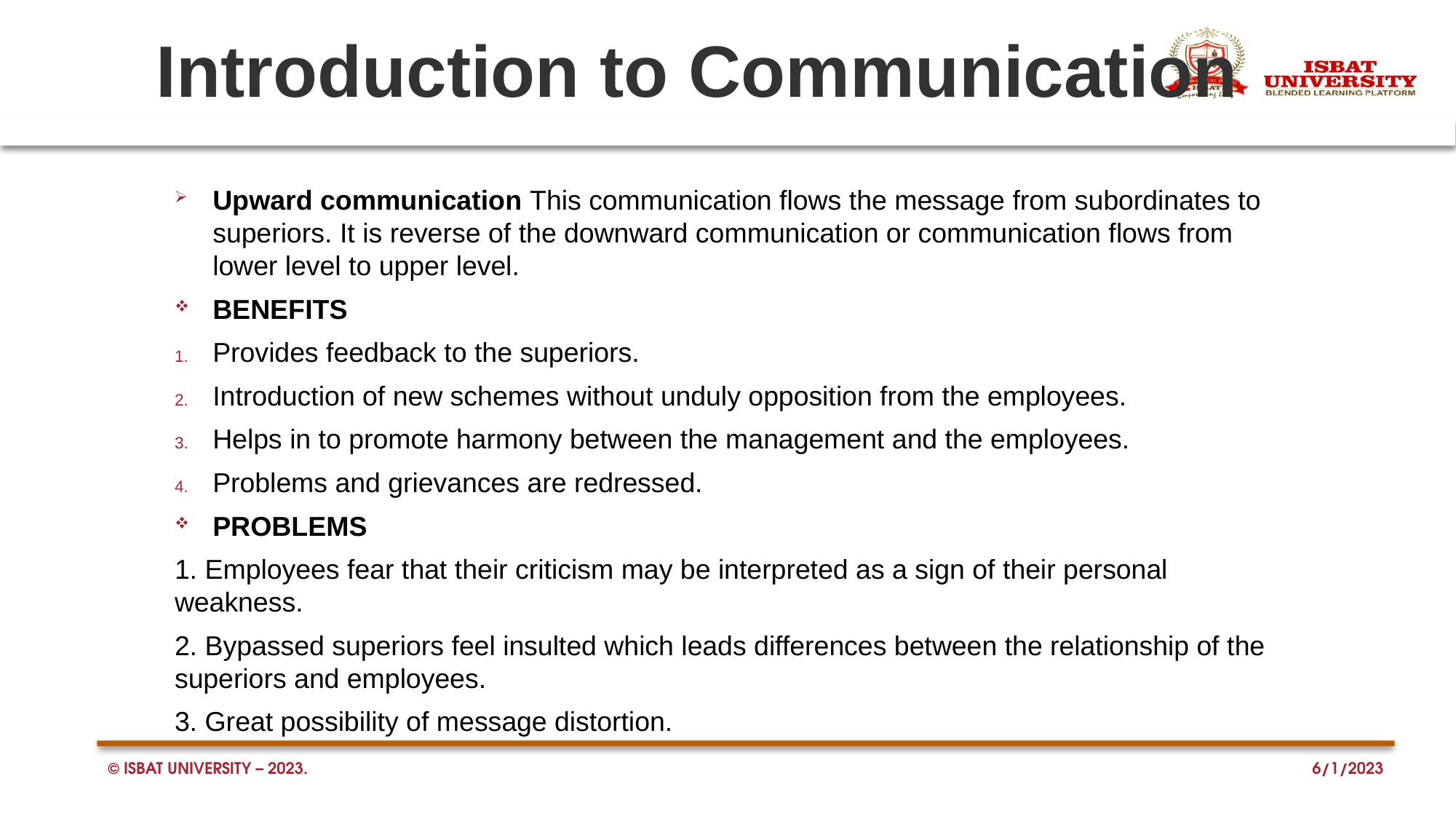

# Introduction to Communication
Upward communication This communication flows the message from subordinates to superiors. It is reverse of the downward communication or communication flows from lower level to upper level.
BENEFITS
Provides feedback to the superiors.
Introduction of new schemes without unduly opposition from the employees.
Helps in to promote harmony between the management and the employees.
Problems and grievances are redressed.
PROBLEMS
1. Employees fear that their criticism may be interpreted as a sign of their personal weakness.
2. Bypassed superiors feel insulted which leads differences between the relationship of the superiors and employees.
3. Great possibility of message distortion.